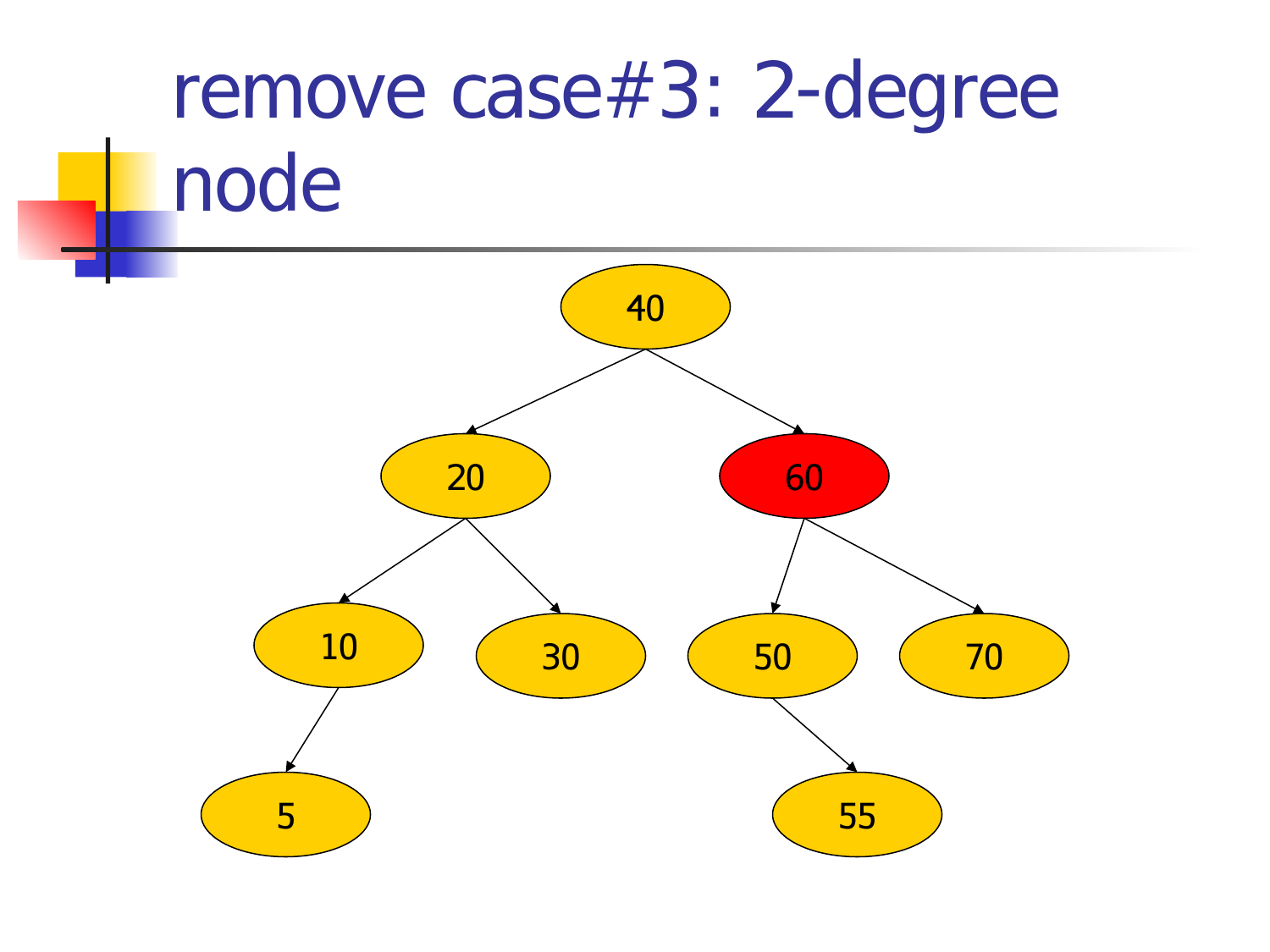

# remove case#3: 2-degree node
40

20
60

10
30
50
70
5
55